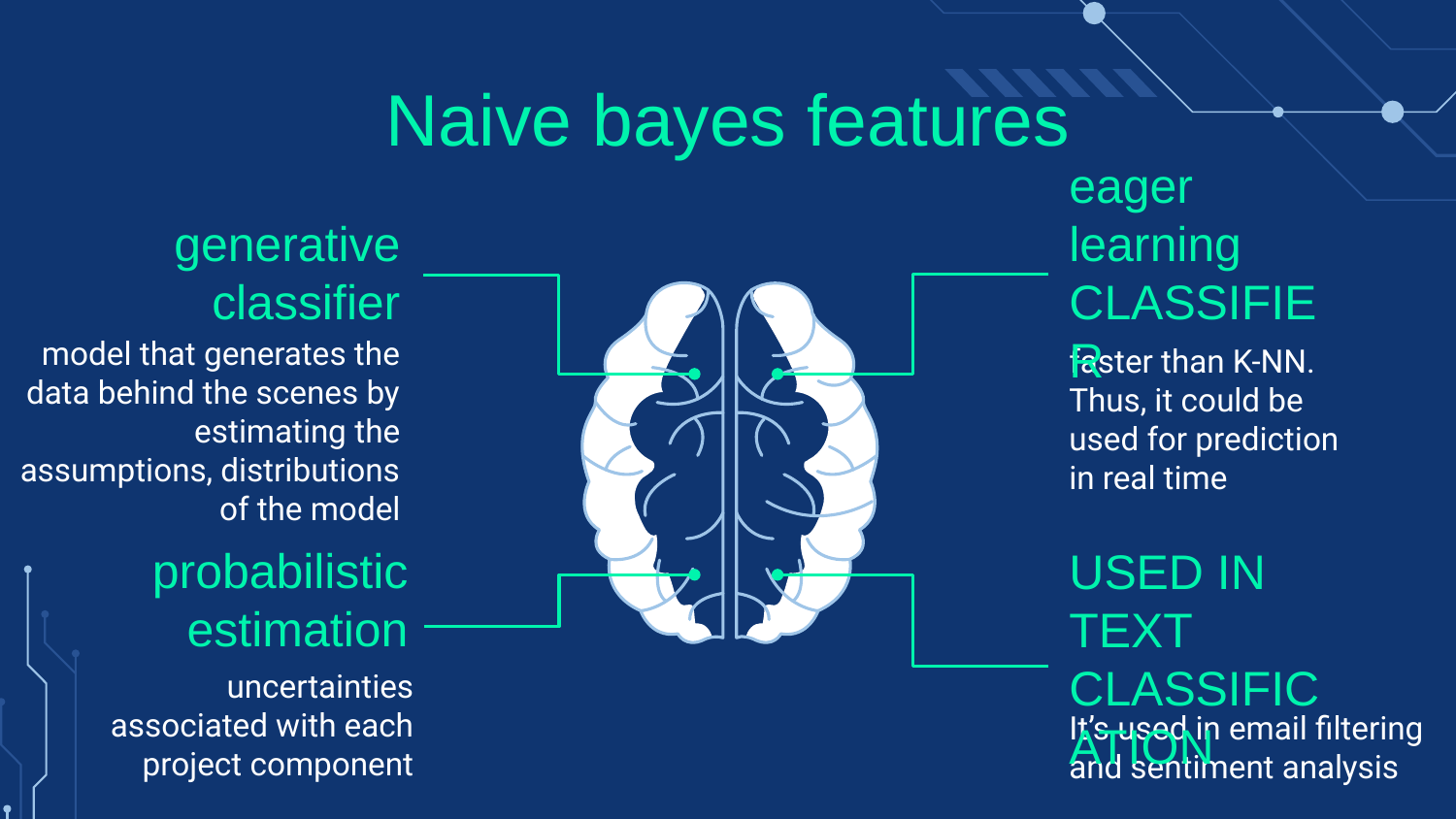

# Naive bayes features
generative classifier
eager learning CLASSIFIER

model that generates the data behind the scenes by estimating the assumptions, distributions of the model
faster than K-NN. Thus, it could be used for prediction in real time
probabilistic estimation
USED IN TEXT CLASSIFICATION
uncertainties associated with each project component

It’s used in email filtering and sentiment analysis